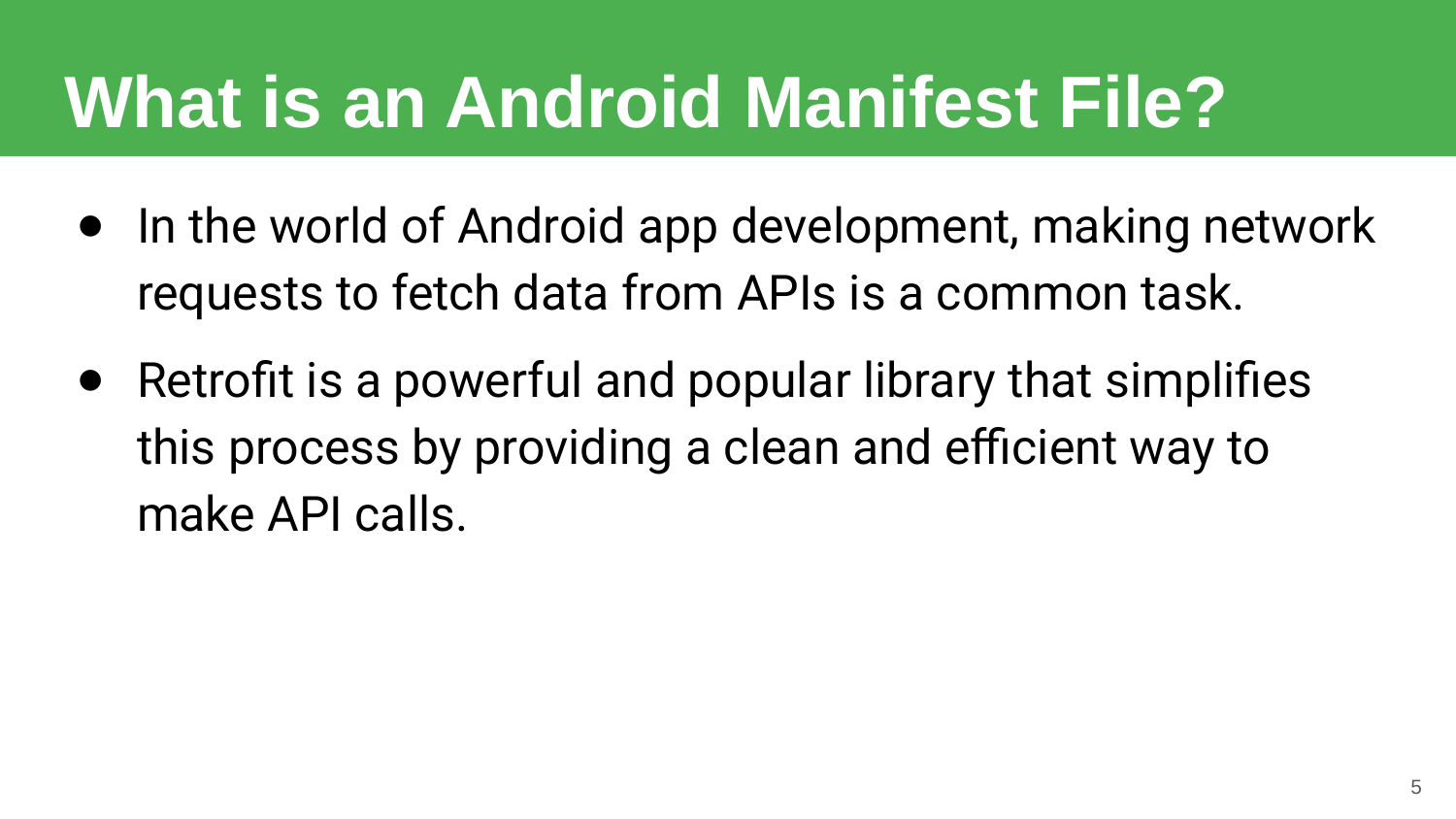

# What is an Android Manifest File?
In the world of Android app development, making network requests to fetch data from APIs is a common task.
Retrofit is a powerful and popular library that simplifies this process by providing a clean and efficient way to make API calls.
5